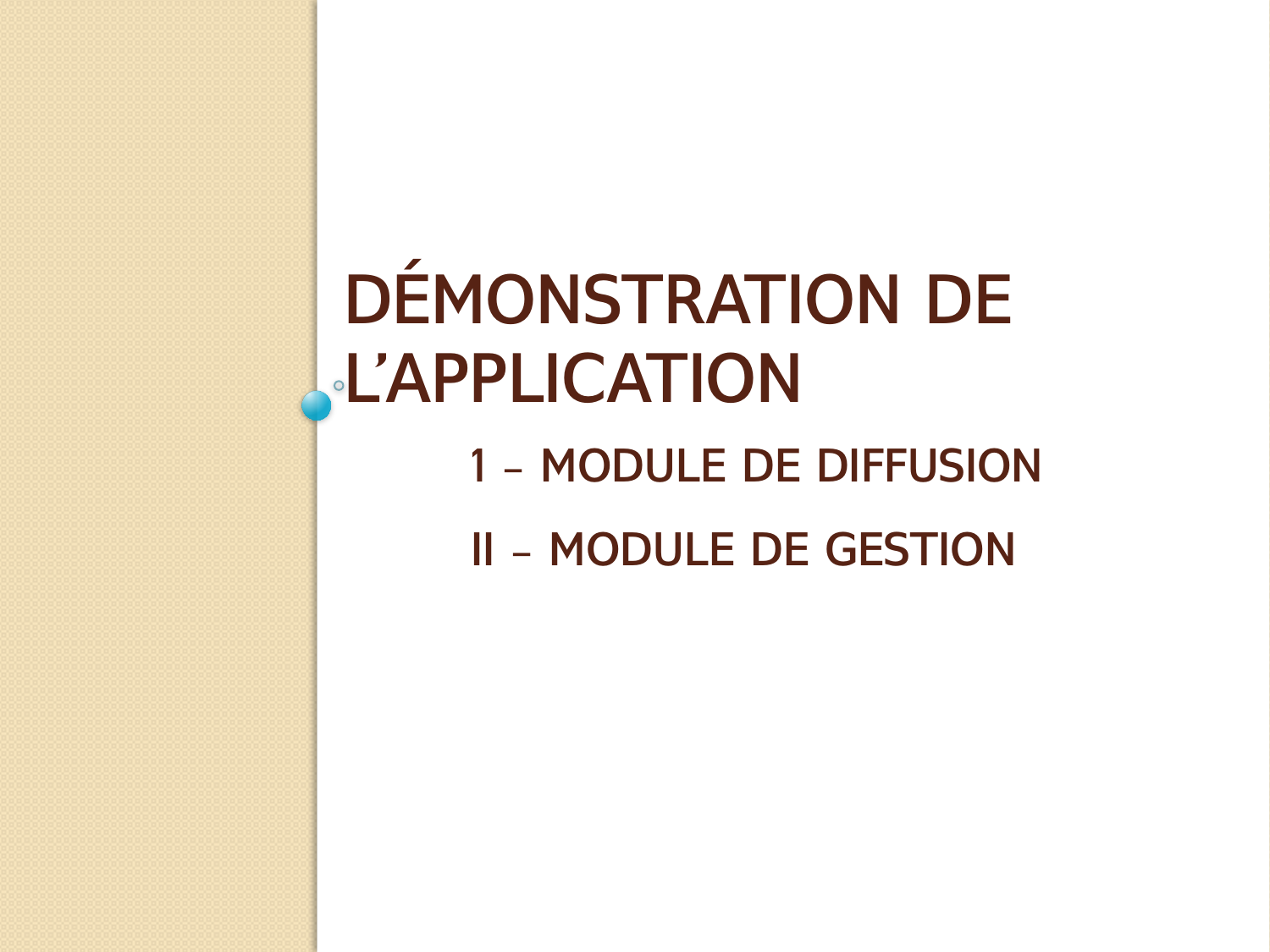

# Démonstration de l’application 1 – Module de diffusion II – Module de gestion